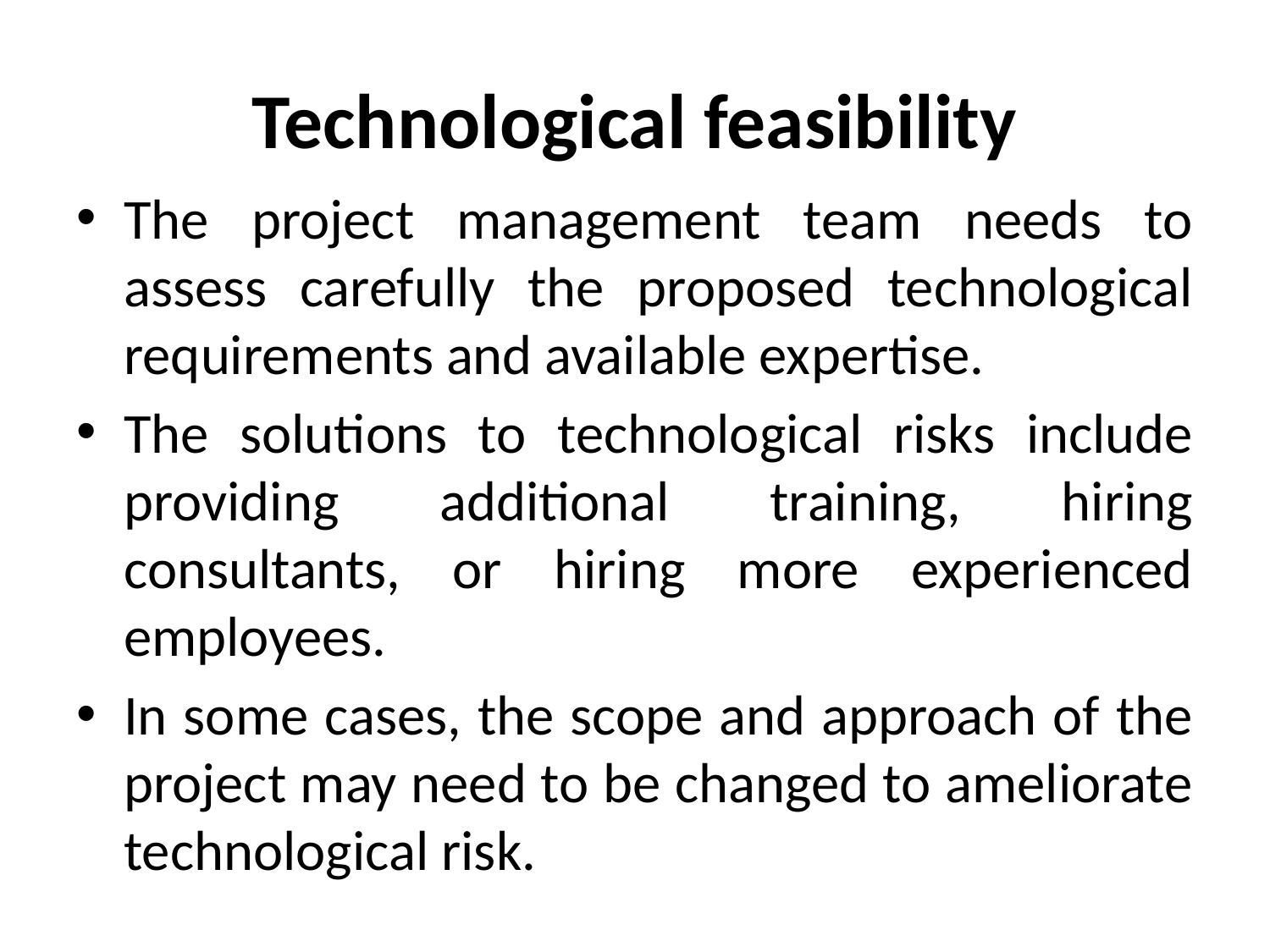

# Technological feasibility
The project management team needs to assess carefully the proposed technological requirements and available expertise.
The solutions to technological risks include providing additional training, hiring consultants, or hiring more experienced employees.
In some cases, the scope and approach of the project may need to be changed to ameliorate technological risk.